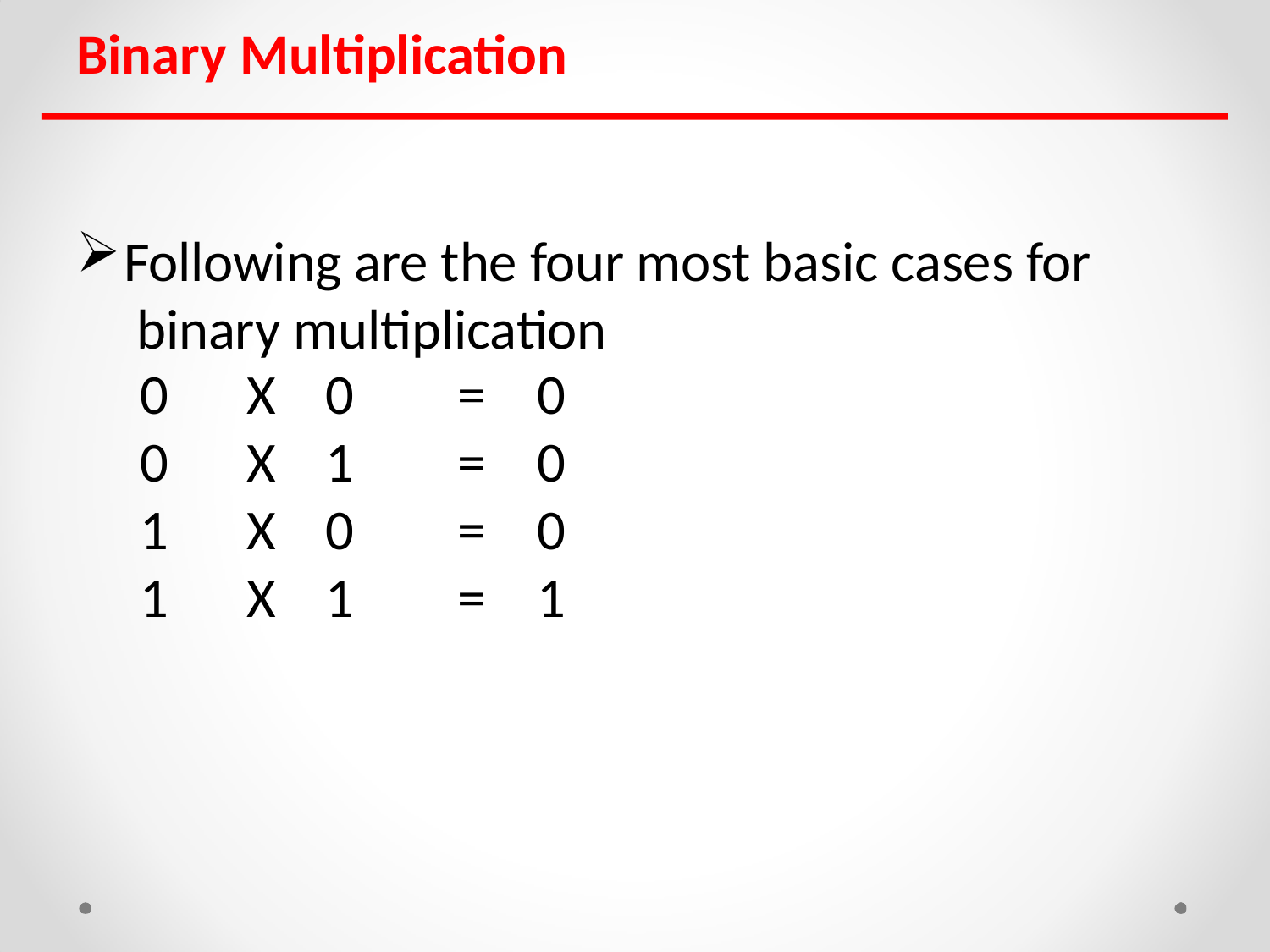

# Binary Multiplication

Following are the four most basic cases for  binary multiplication
| 0 | X | 0 | = | 0 |
| --- | --- | --- | --- | --- |
| 0 | X | 1 | = | 0 |
| 1 | X | 0 | = | 0 |
| 1 | X | 1 | = | 1 |